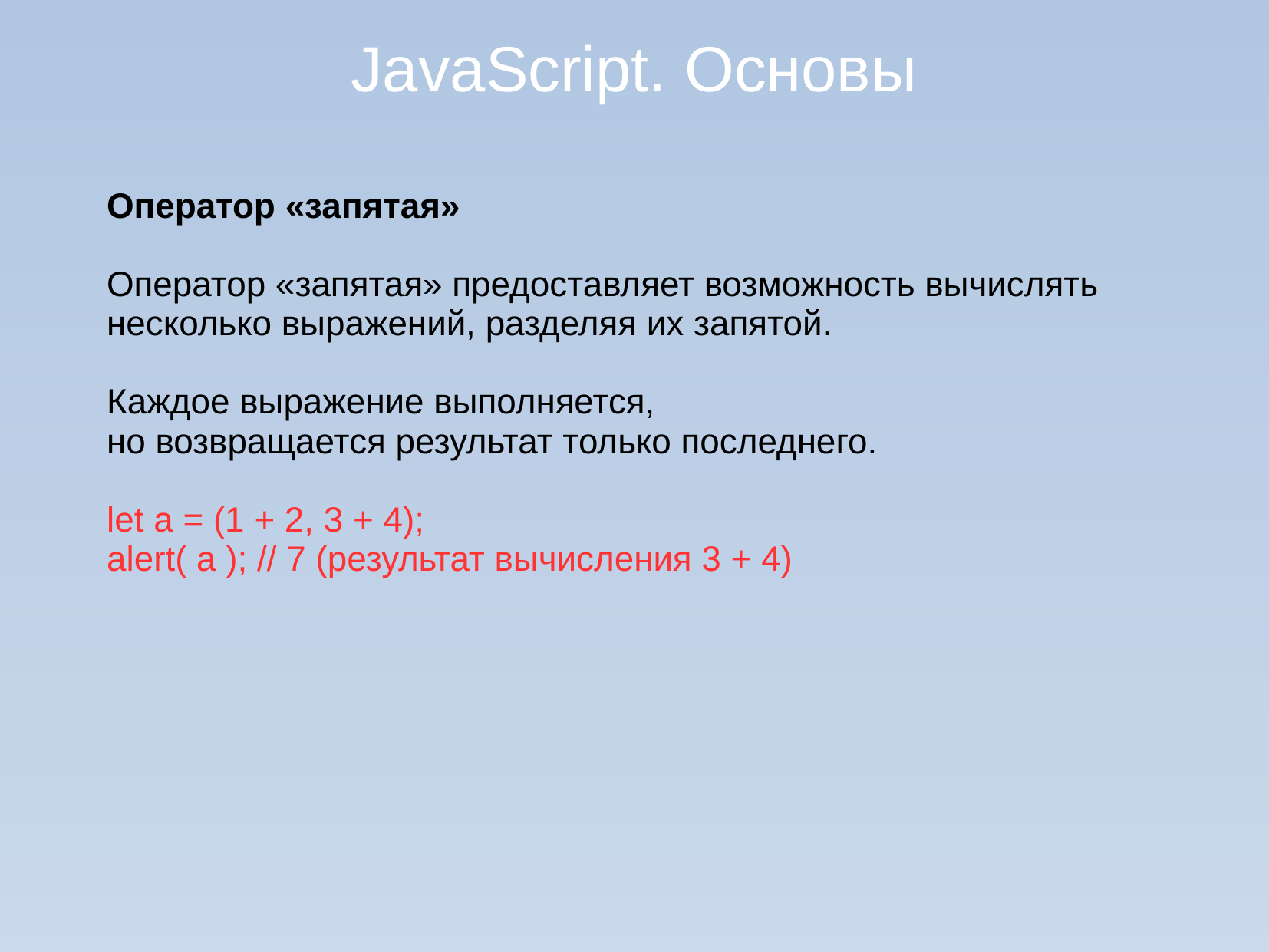

JavaScript. Основы
Оператор «запятая»

Оператор «запятая» предоставляет возможность вычислять
несколько выражений, разделяя их запятой.

Каждое выражение выполняется,
но возвращается результат только последнего.

let a = (1 + 2, 3 + 4);
alert( a ); // 7 (результат вычисления 3 + 4)